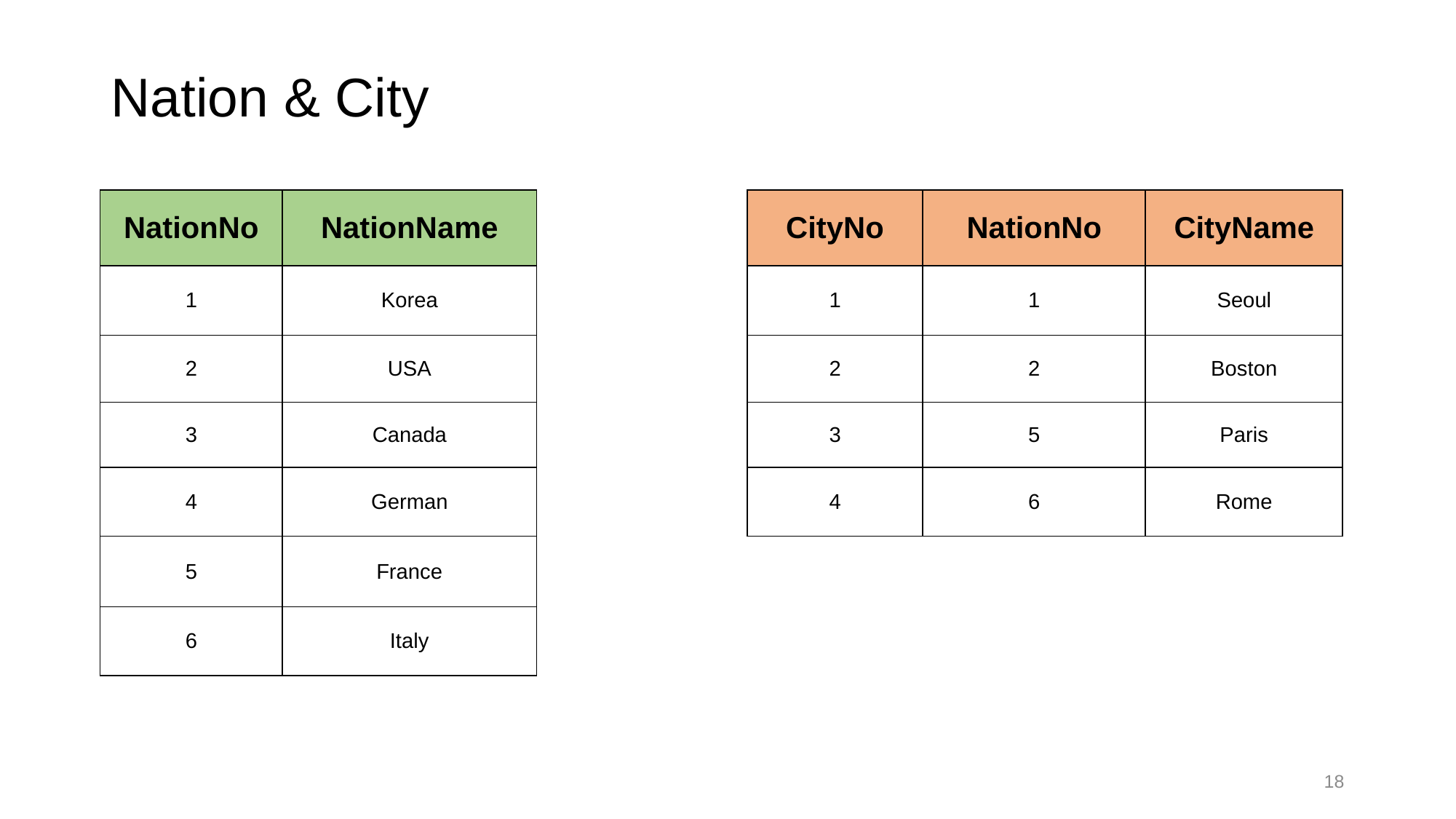

# Nation & City
| NationNo | NationName |
| --- | --- |
| 1 | Korea |
| 2 | USA |
| 3 | Canada |
| 4 | German |
| 5 | France |
| 6 | Italy |
| CityNo | NationNo | CityName |
| --- | --- | --- |
| 1 | 1 | Seoul |
| 2 | 2 | Boston |
| 3 | 5 | Paris |
| 4 | 6 | Rome |
18